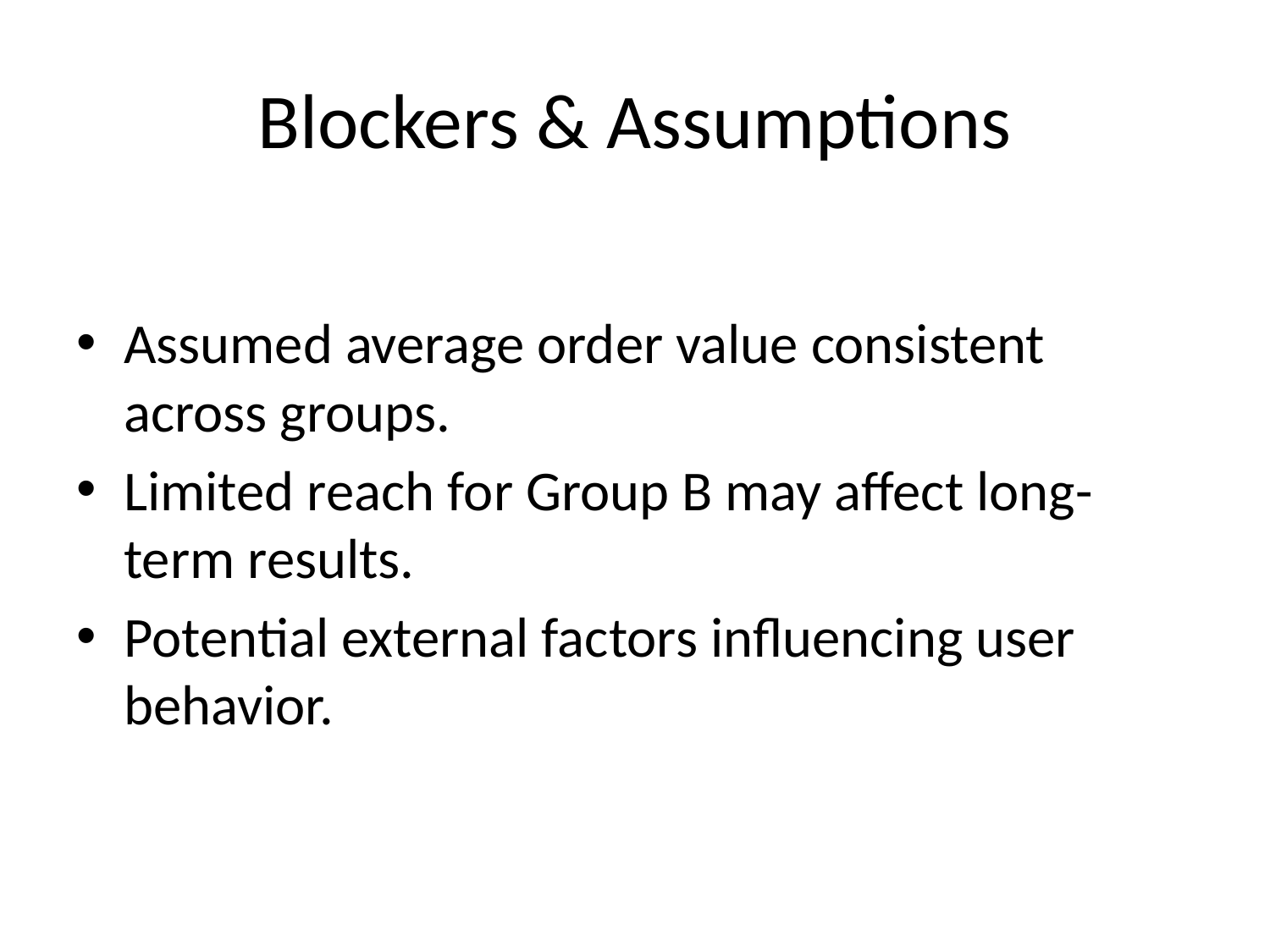

# Blockers & Assumptions

Assumed average order value consistent across groups.
Limited reach for Group B may affect long-term results.
Potential external factors influencing user behavior.